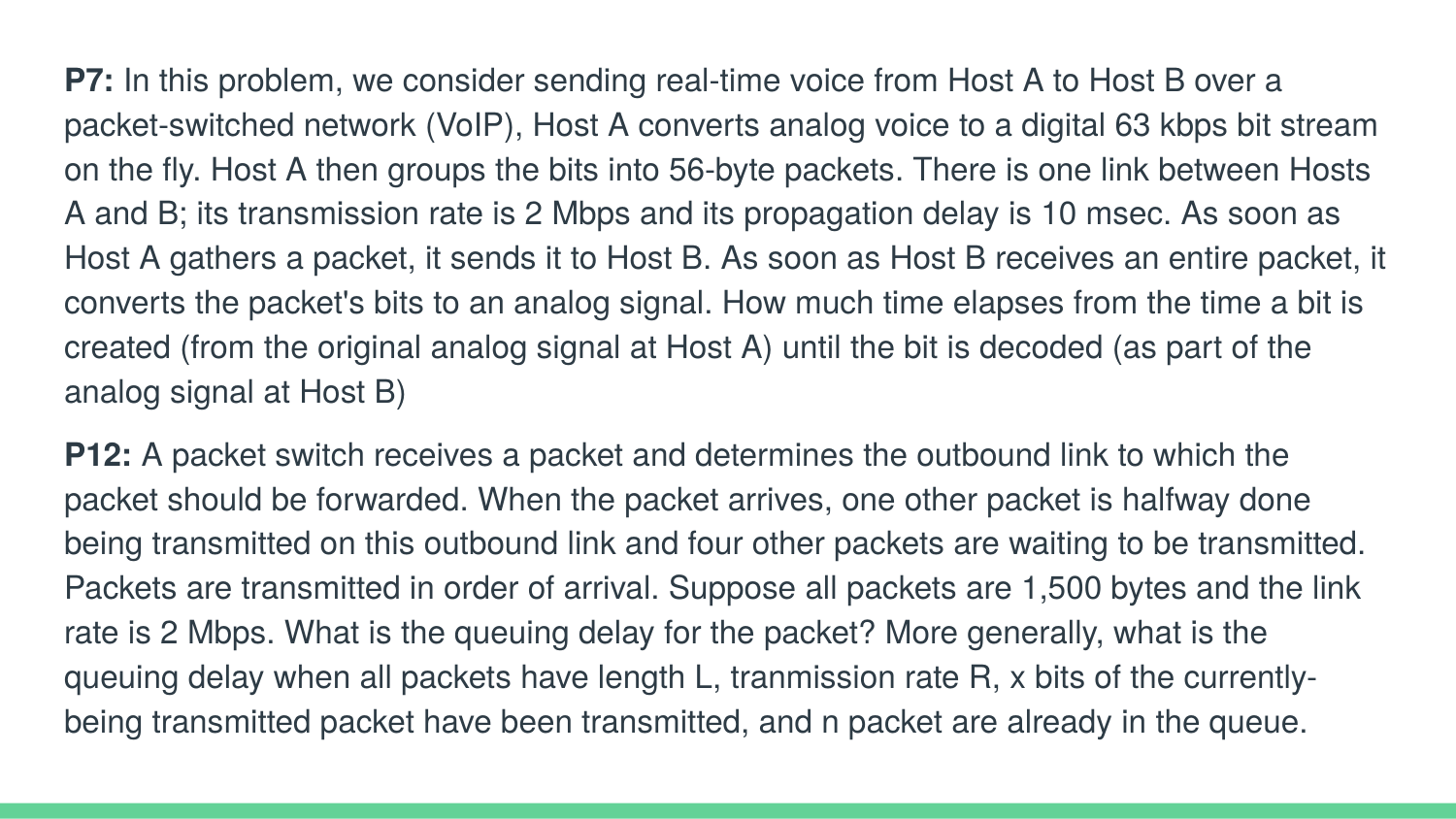

P7: In this problem, we consider sending real-time voice from Host A to Host B over a packet-switched network (VoIP), Host A converts analog voice to a digital 63 kbps bit stream on the fly. Host A then groups the bits into 56-byte packets. There is one link between Hosts A and B; its transmission rate is 2 Mbps and its propagation delay is 10 msec. As soon as Host A gathers a packet, it sends it to Host B. As soon as Host B receives an entire packet, it converts the packet's bits to an analog signal. How much time elapses from the time a bit is created (from the original analog signal at Host A) until the bit is decoded (as part of the analog signal at Host B)
P12: A packet switch receives a packet and determines the outbound link to which the packet should be forwarded. When the packet arrives, one other packet is halfway done being transmitted on this outbound link and four other packets are waiting to be transmitted. Packets are transmitted in order of arrival. Suppose all packets are 1,500 bytes and the link rate is 2 Mbps. What is the queuing delay for the packet? More generally, what is the queuing delay when all packets have length L, tranmission rate R, x bits of the currently-being transmitted packet have been transmitted, and n packet are already in the queue.